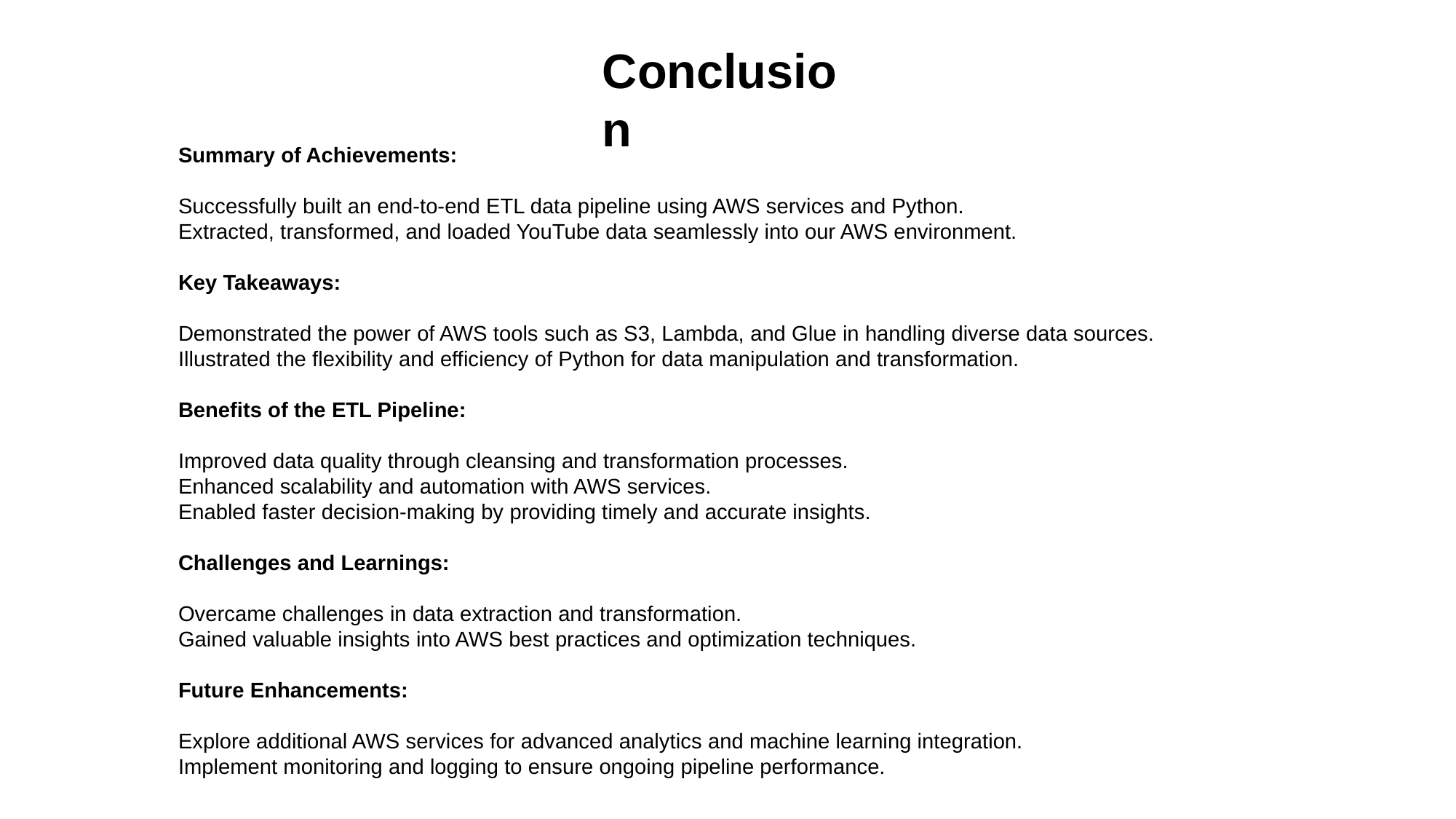

Conclusion
Summary of Achievements:

Successfully built an end-to-end ETL data pipeline using AWS services and Python.
Extracted, transformed, and loaded YouTube data seamlessly into our AWS environment.

Key Takeaways:

Demonstrated the power of AWS tools such as S3, Lambda, and Glue in handling diverse data sources.
Illustrated the flexibility and efficiency of Python for data manipulation and transformation.

Benefits of the ETL Pipeline:

Improved data quality through cleansing and transformation processes.
Enhanced scalability and automation with AWS services.
Enabled faster decision-making by providing timely and accurate insights.

Challenges and Learnings:

Overcame challenges in data extraction and transformation.
Gained valuable insights into AWS best practices and optimization techniques.

Future Enhancements:

Explore additional AWS services for advanced analytics and machine learning integration.
Implement monitoring and logging to ensure ongoing pipeline performance.